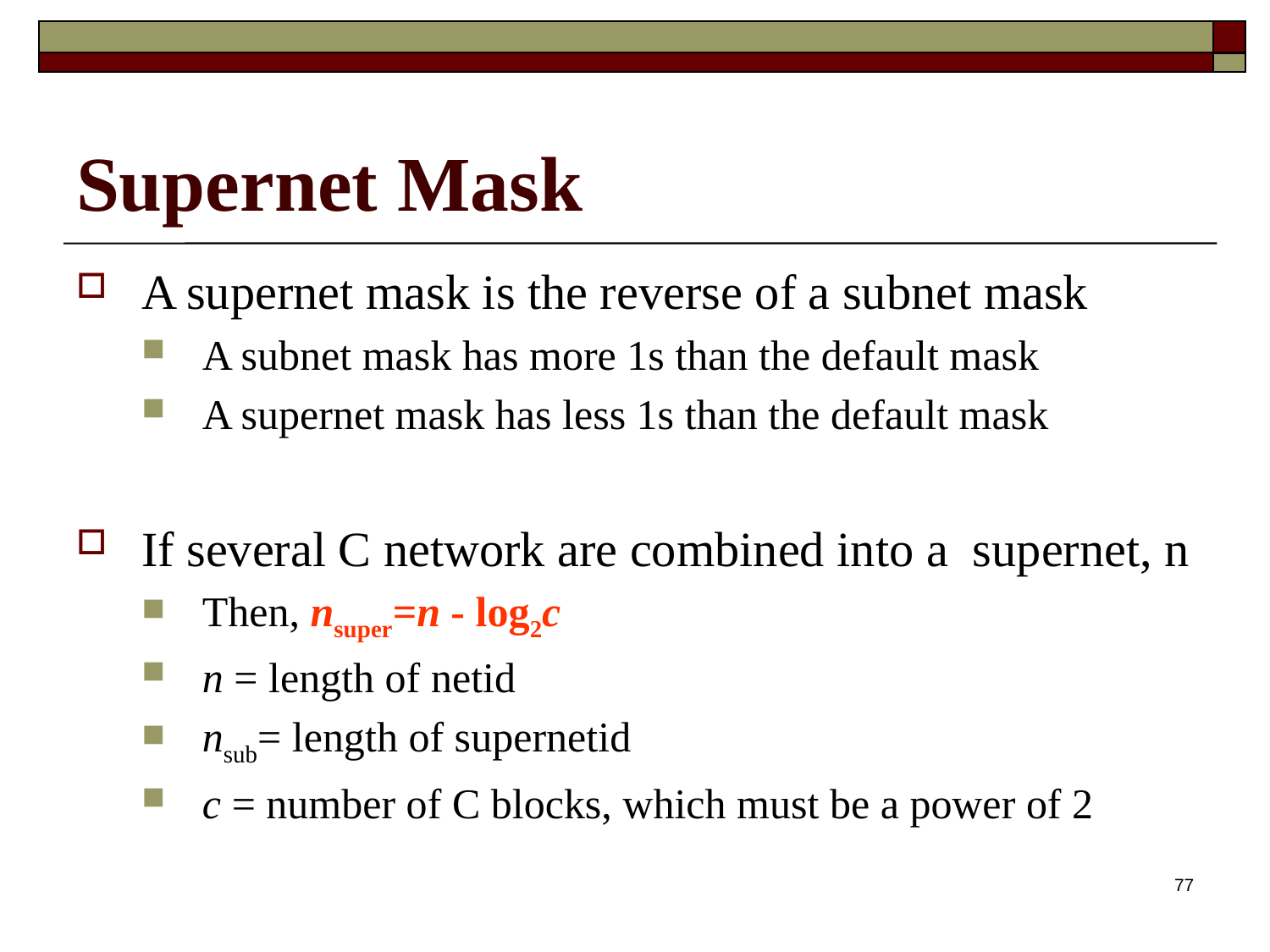

Supernet Mask
A supernet mask is the reverse of a subnet mask
A subnet mask has more 1s than the default mask
A supernet mask has less 1s than the default mask

If several C network are combined into a  supernet, n
Then, nsuper=n - log2c
n = length of netid
nsub= length of supernetid
c = number of C blocks, which must be a power of 2
77